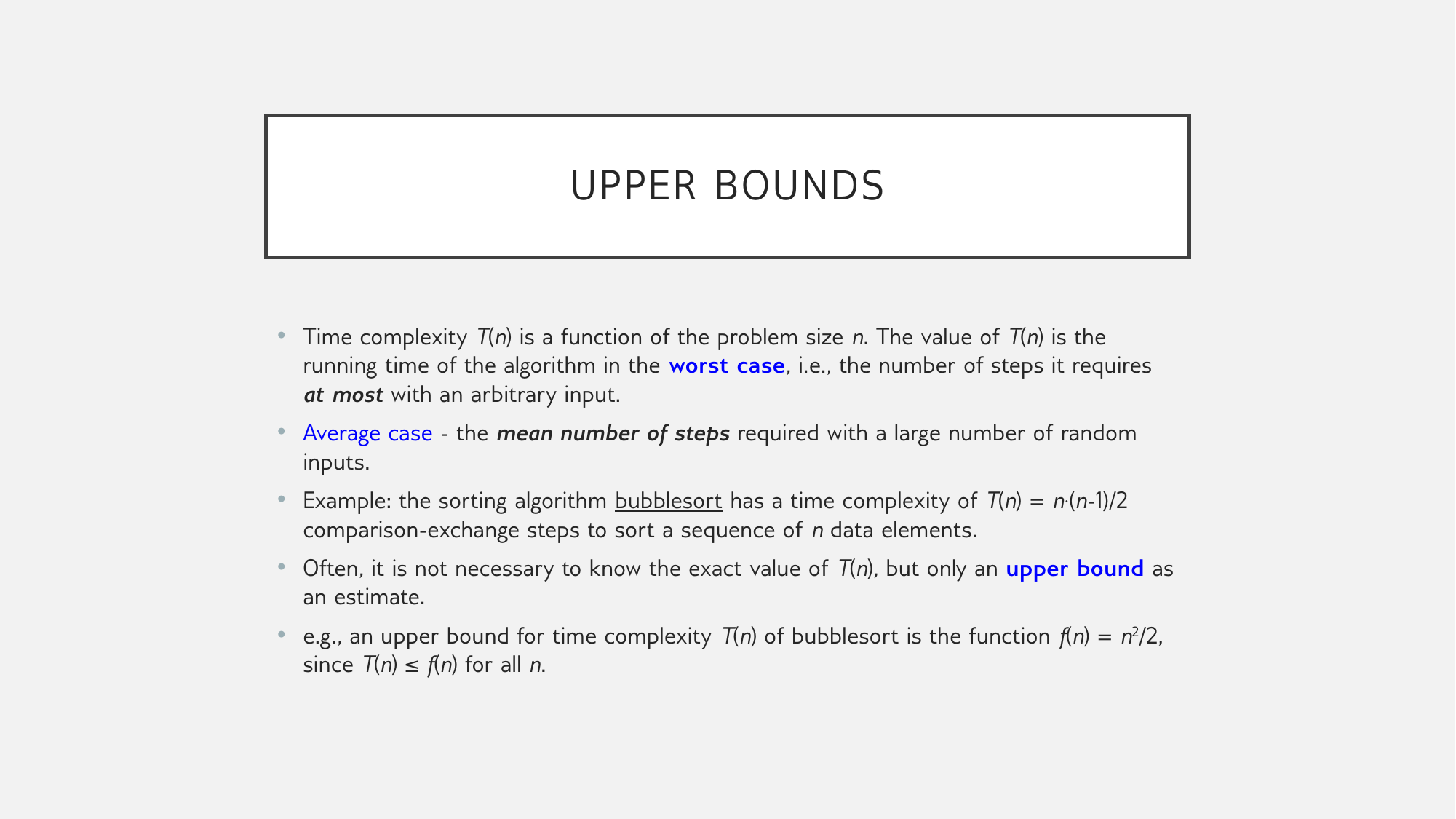

# Upper Bounds
Time complexity T(n) is a function of the problem size n. The value of T(n) is the running time of the algorithm in the worst case, i.e., the number of steps it requires at most with an arbitrary input.
Average case - the mean number of steps required with a large number of random inputs.
Example: the sorting algorithm bubblesort has a time complexity of T(n) = n·(n-1)/2 comparison-exchange steps to sort a sequence of n data elements.
Often, it is not necessary to know the exact value of T(n), but only an upper bound as an estimate.
e.g., an upper bound for time complexity T(n) of bubblesort is the function f(n) = n2/2, since T(n) ≤ f(n) for all n.